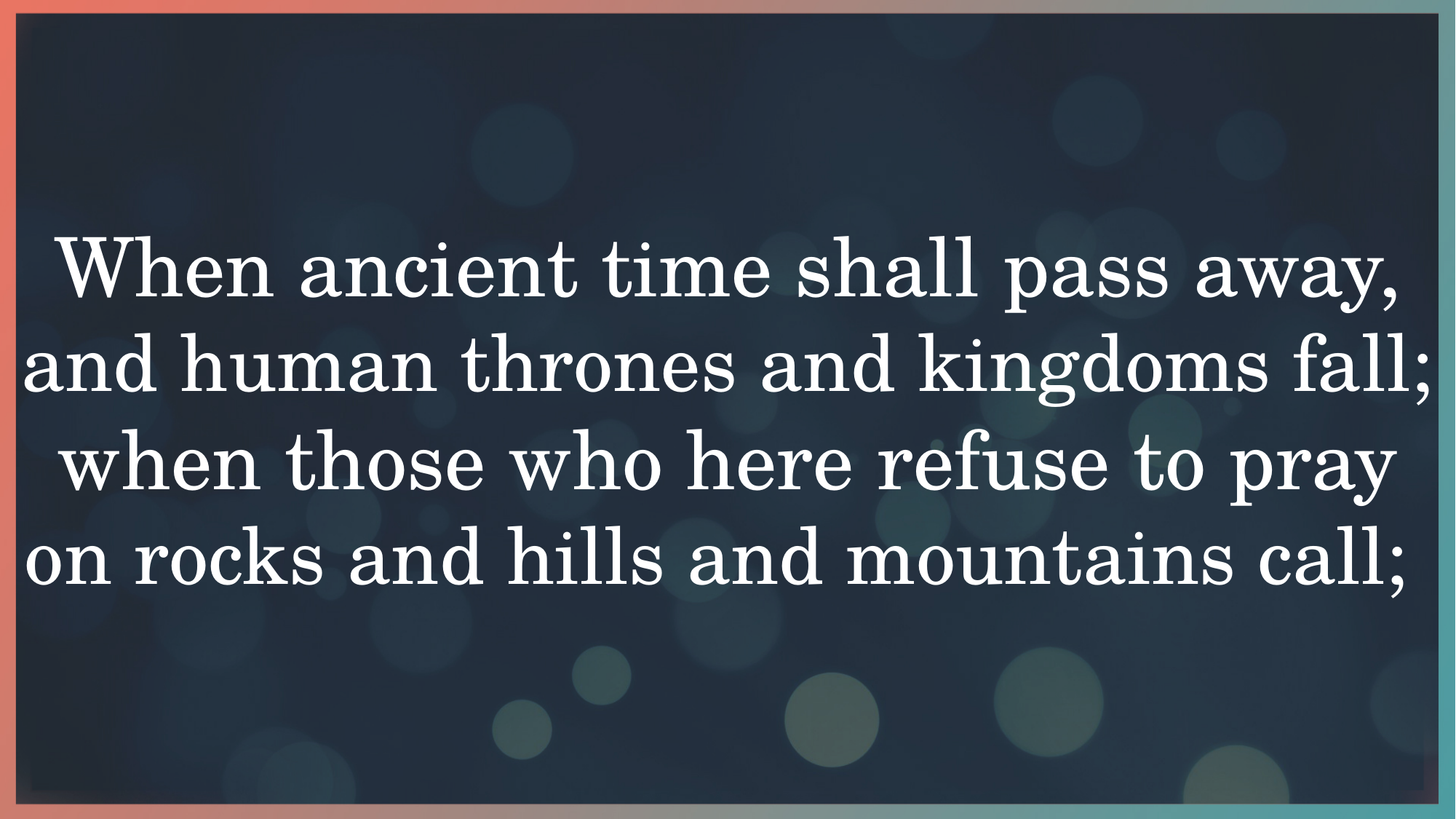

When ancient time shall pass away, and human thrones and kingdoms fall;
when those who here refuse to pray on rocks and hills and mountains call;